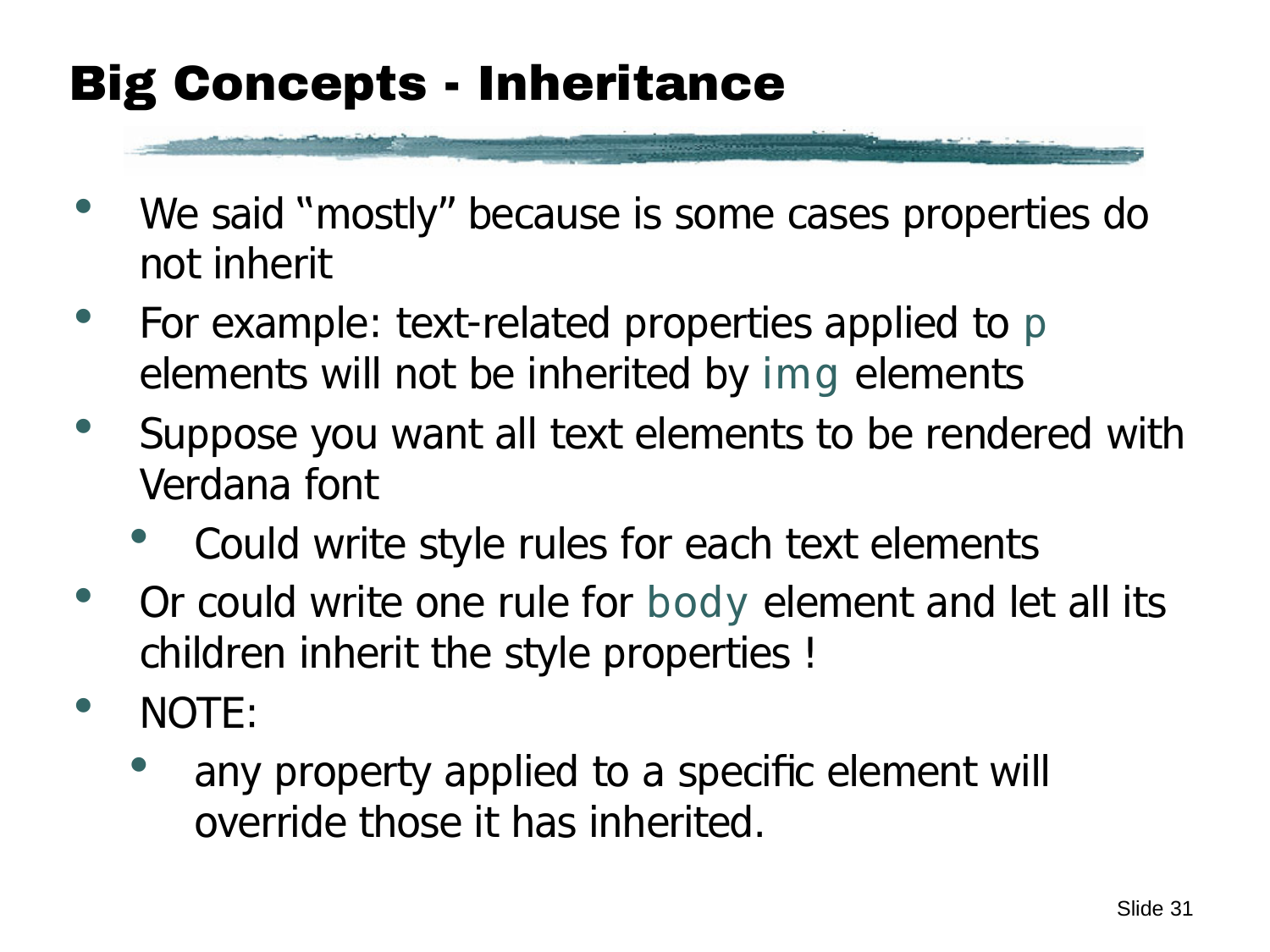

# Big Concepts - Inheritance
We said “mostly” because is some cases properties do not inherit
For example: text-related properties applied to p elements will not be inherited by img elements
Suppose you want all text elements to be rendered with Verdana font
Could write style rules for each text elements
Or could write one rule for body element and let all its children inherit the style properties !
NOTE:
any property applied to a specific element will override those it has inherited.
Slide 31